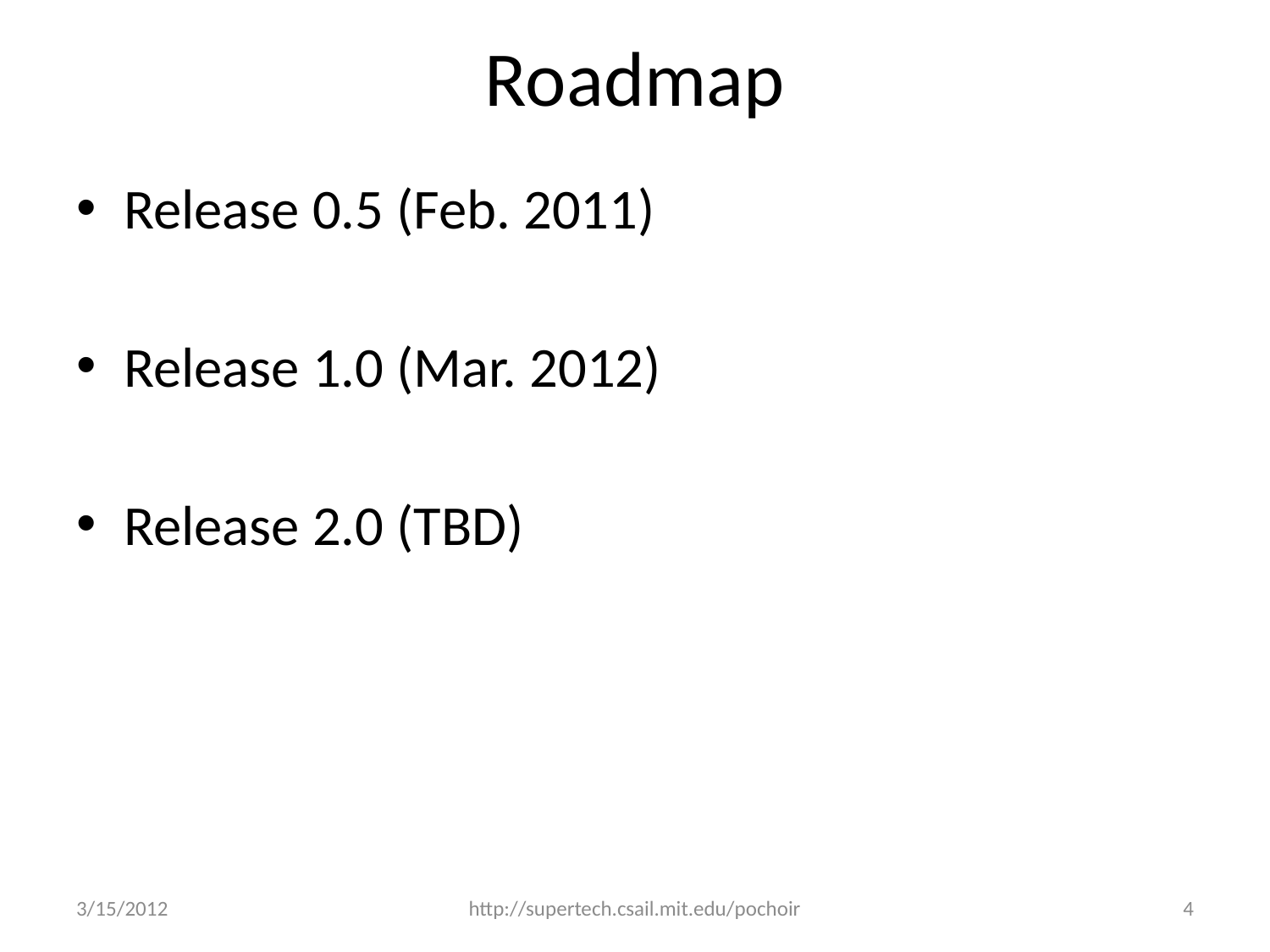

# Roadmap
Release 0.5 (Feb. 2011)

Release 1.0 (Mar. 2012)

Release 2.0 (TBD)
3/15/2012
http://supertech.csail.mit.edu/pochoir
4